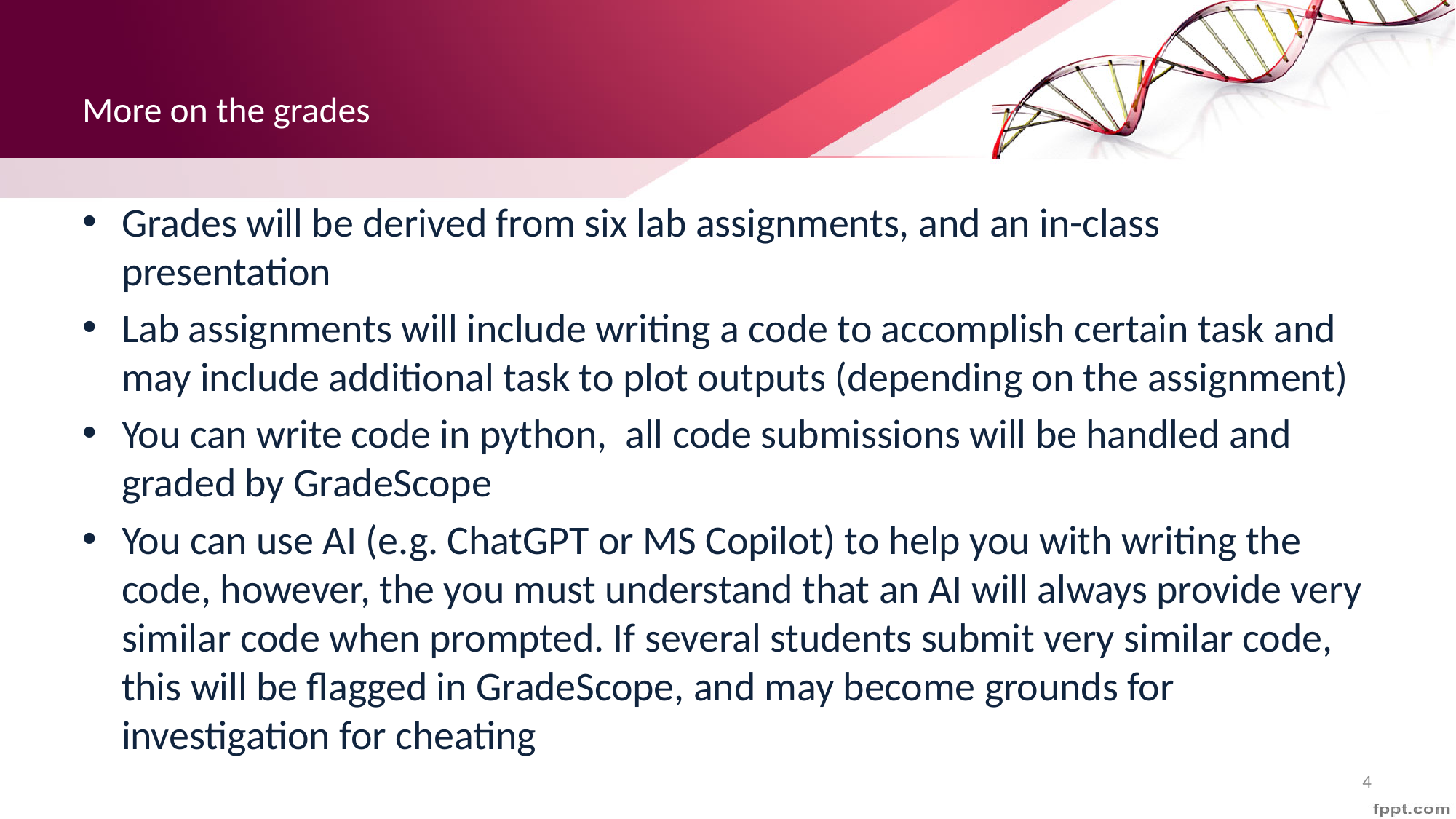

# More on the grades
Grades will be derived from six lab assignments, and an in-class presentation
Lab assignments will include writing a code to accomplish certain task and may include additional task to plot outputs (depending on the assignment)
You can write code in python,  all code submissions will be handled and graded by GradeScope
You can use AI (e.g. ChatGPT or MS Copilot) to help you with writing the code, however, the you must understand that an AI will always provide very similar code when prompted. If several students submit very similar code, this will be flagged in GradeScope, and may become grounds for investigation for cheating
4